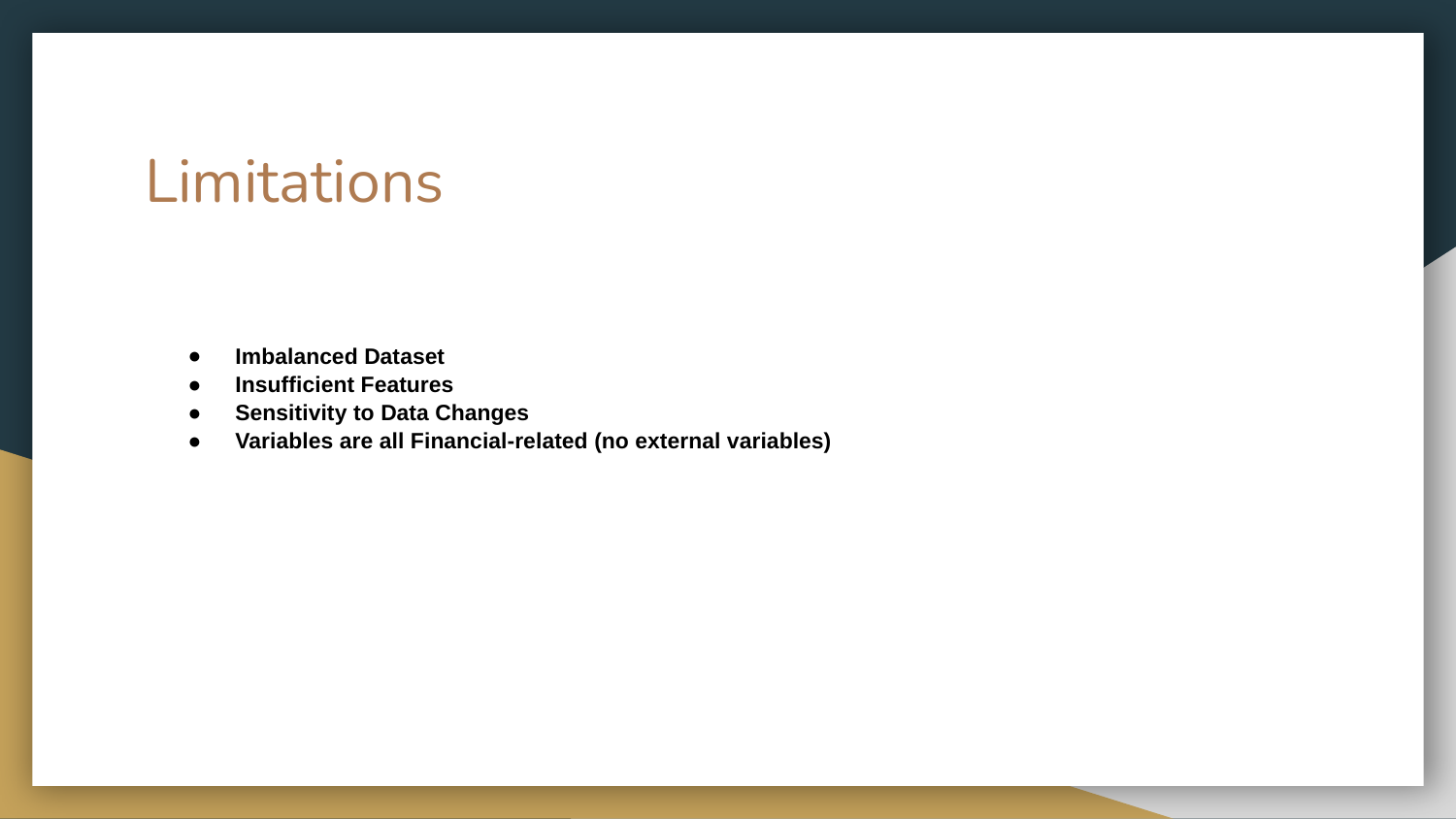

# Limitations
Imbalanced Dataset
Insufficient Features
Sensitivity to Data Changes
Variables are all Financial-related (no external variables)